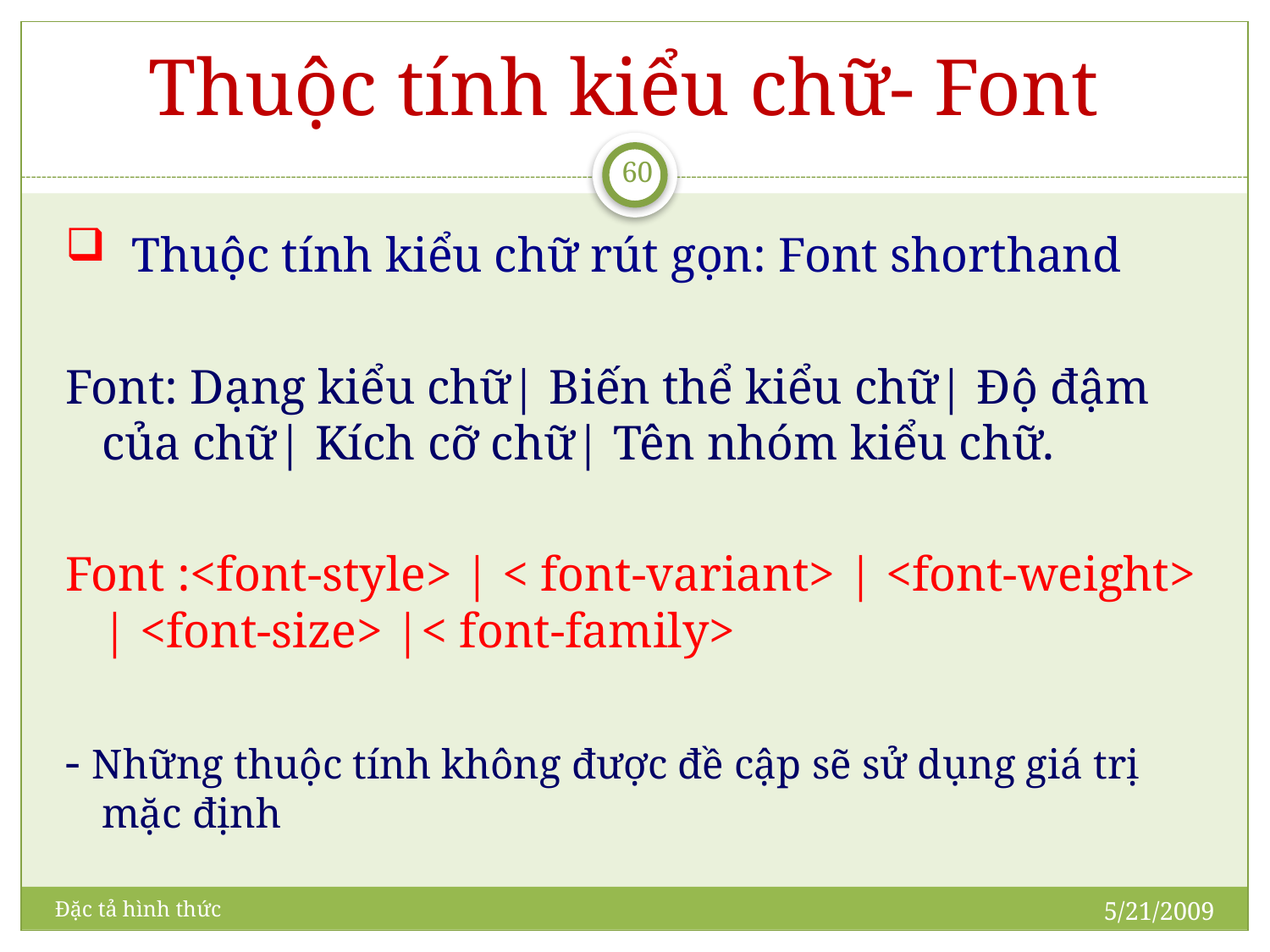

# Thuộc tính kiểu chữ- Font
60
  Thuộc tính kiểu chữ rút gọn: Font shorthand

Font: Dạng kiểu chữ| Biến thể kiểu chữ| Độ đậm của chữ| Kích cỡ chữ| Tên nhóm kiểu chữ.

Font :<font-style> | < font-variant> | <font-weight> | <font-size> |< font-family>

- Những thuộc tính không được đề cập sẽ sử dụng giá trị mặc định

5/21/2009
Đặc tả hình thức